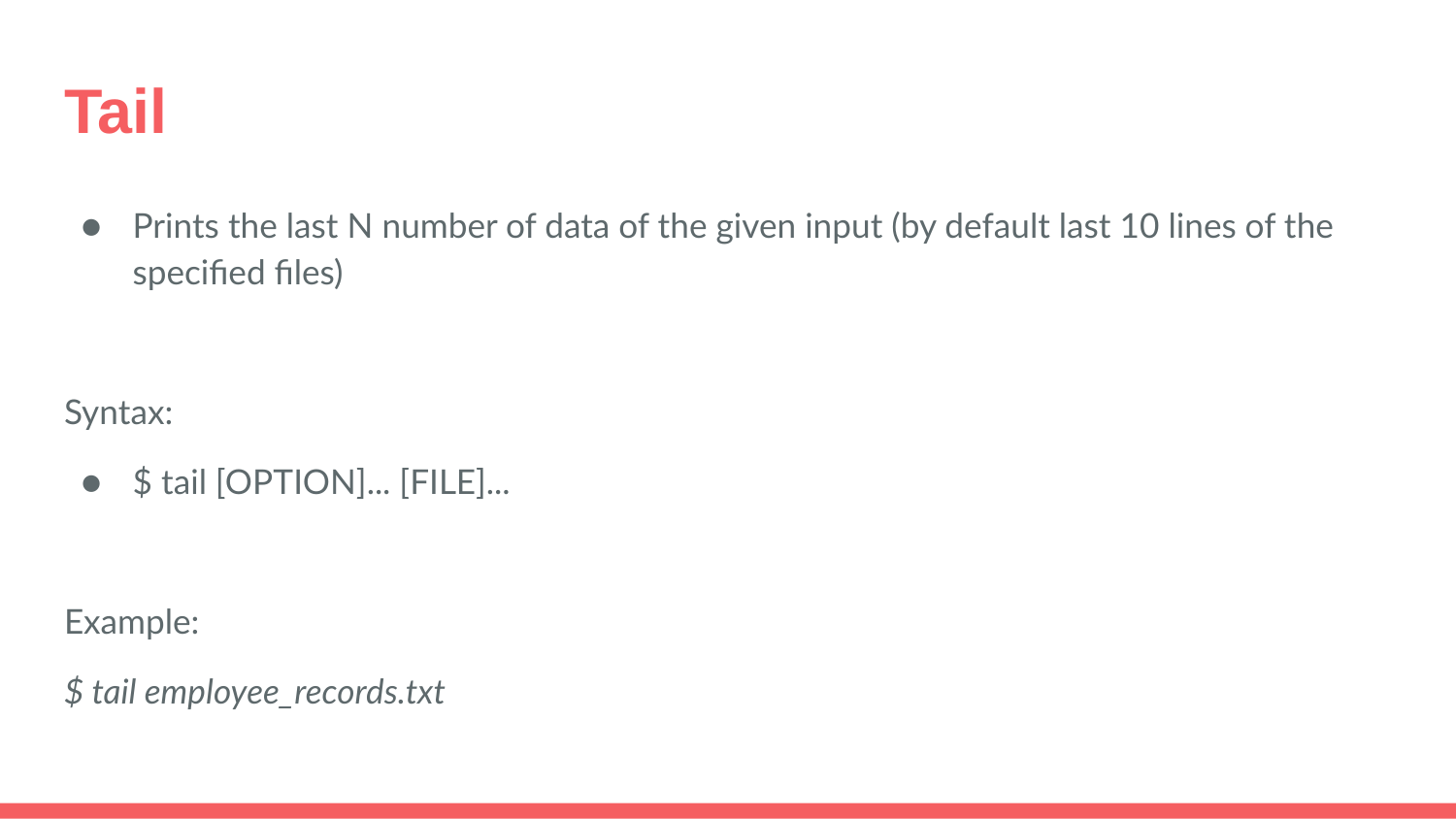

# Tail
Prints the last N number of data of the given input (by default last 10 lines of the specified files)

Syntax:
$ tail [OPTION]... [FILE]...

Example:
$ tail employee_records.txt